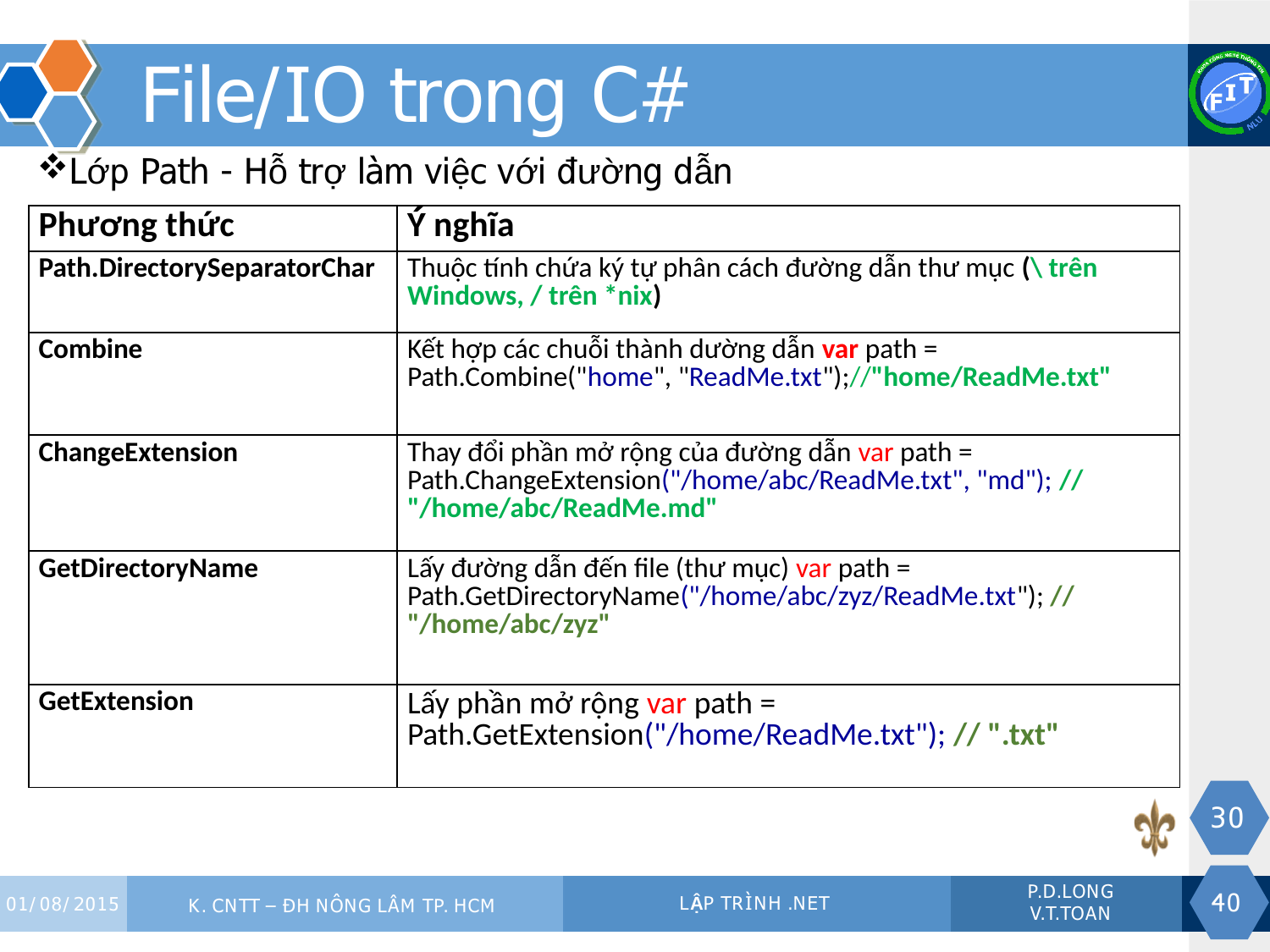

# File/IO trong C#
Lớp Path - Hỗ trợ làm việc với đường dẫn

| Phương thức | Ý nghĩa |
| --- | --- |
| Path.DirectorySeparatorChar | Thuộc tính chứa ký tự phân cách đường dẫn thư mục (\ trên Windows, / trên \*nix) |
| Combine | Kết hợp các chuỗi thành dường dẫn var path = Path.Combine("home", "ReadMe.txt");//"home/ReadMe.txt" |
| ChangeExtension | Thay đổi phần mở rộng của đường dẫn var path = Path.ChangeExtension("/home/abc/ReadMe.txt", "md"); // "/home/abc/ReadMe.md" |
| GetDirectoryName | Lấy đường dẫn đến file (thư mục) var path = Path.GetDirectoryName("/home/abc/zyz/ReadMe.txt"); // "/home/abc/zyz" |
| GetExtension | Lấy phần mở rộng var path = Path.GetExtension("/home/ReadMe.txt"); // ".txt" |
30
01/08/2015
K. CNTT – ĐH NÔNG LÂM TP. HCM